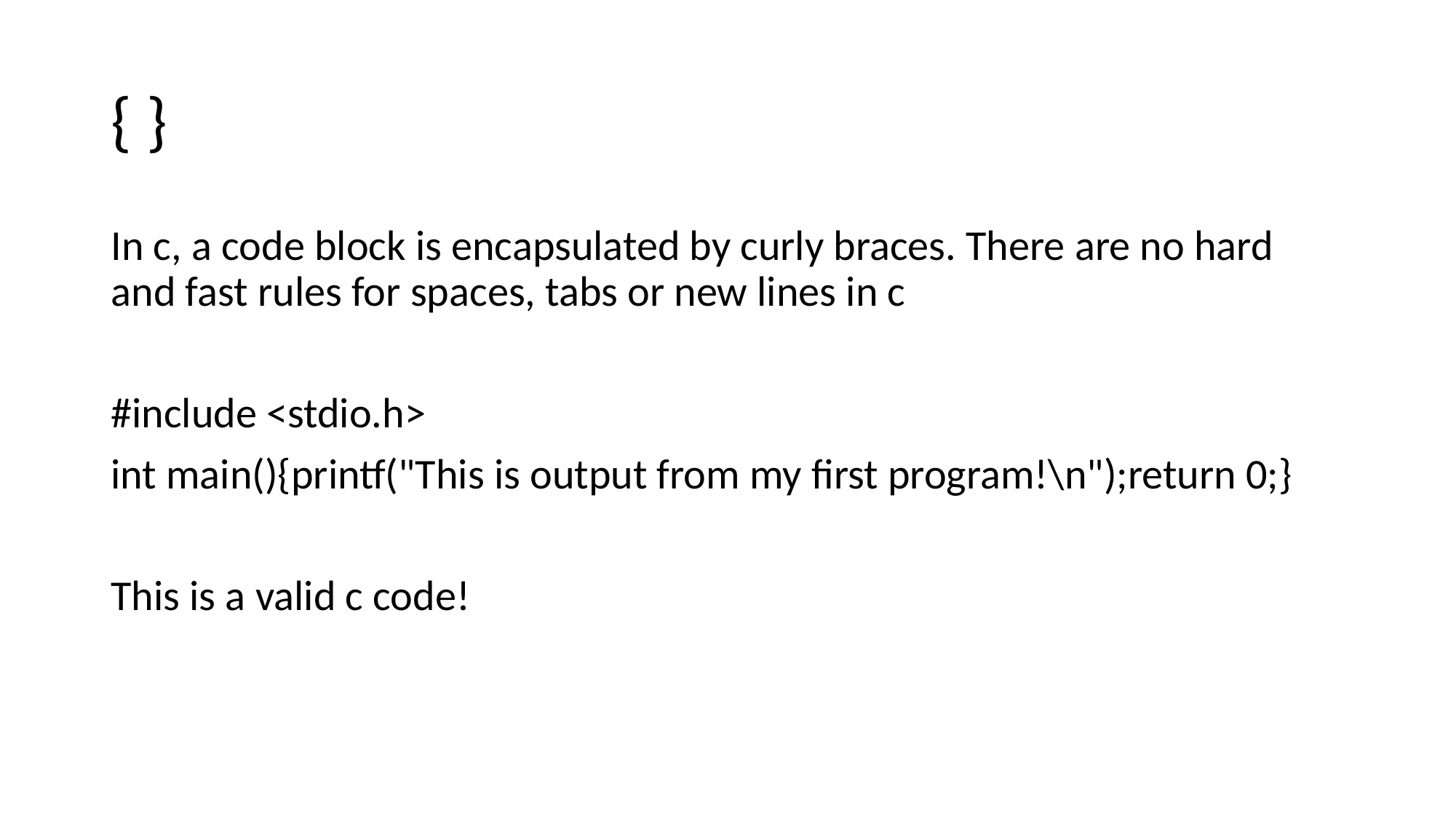

# { }
In c, a code block is encapsulated by curly braces. There are no hard and fast rules for spaces, tabs or new lines in c

#include <stdio.h>
int main(){printf("This is output from my first program!\n");return 0;}

This is a valid c code!